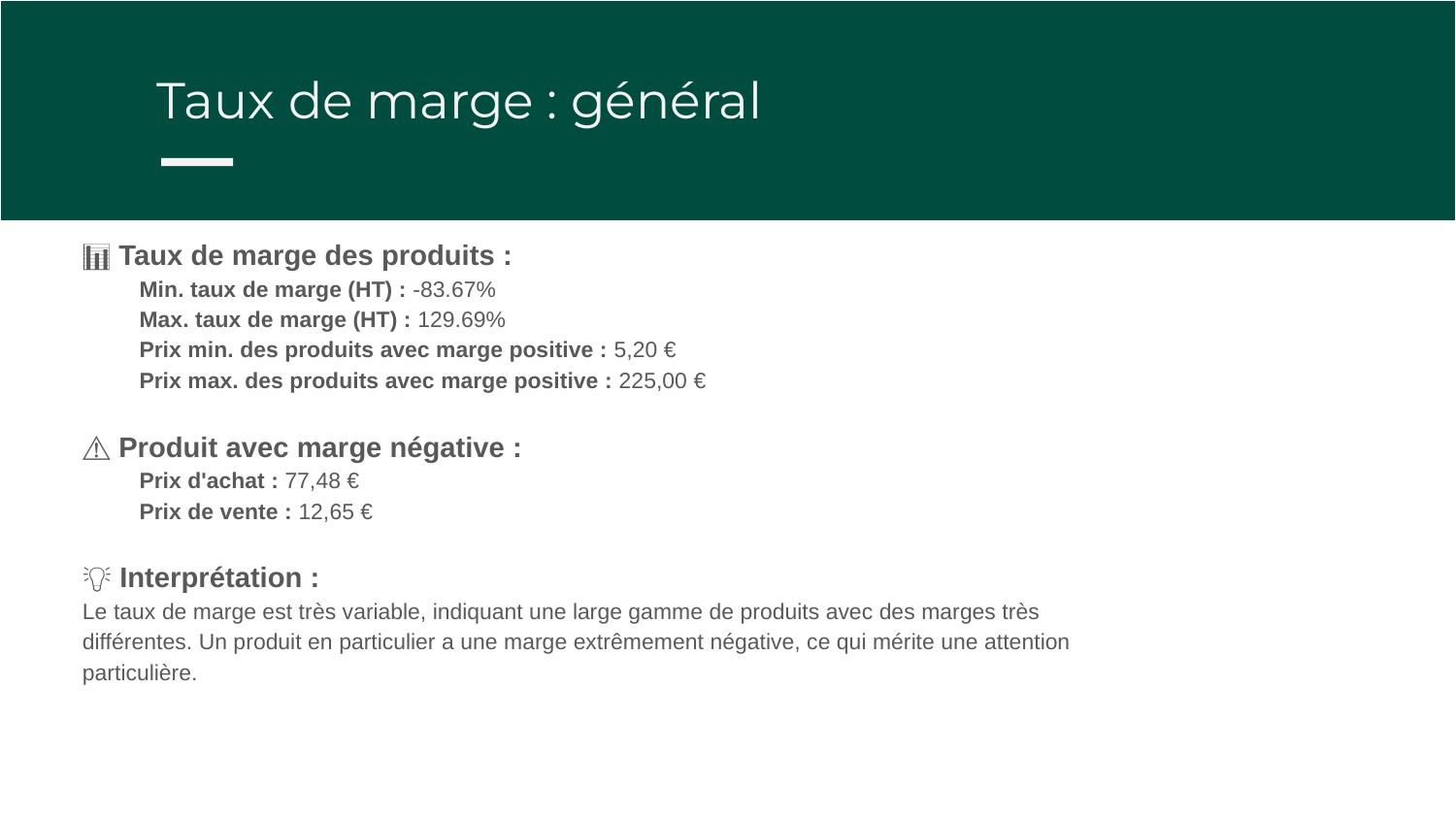

Taux de marge : général

📊 Taux de marge des produits :
         Min. taux de marge (HT) : -83.67%
         Max. taux de marge (HT) : 129.69%
         Prix min. des produits avec marge positive : 5,20 €
         Prix max. des produits avec marge positive : 225,00 €

⚠️ Produit avec marge négative :
         Prix d'achat : 77,48 €
         Prix de vente : 12,65 €

💡 Interprétation :
Le taux de marge est très variable, indiquant une large gamme de produits avec des marges très différentes. Un produit en particulier a une marge extrêmement négative, ce qui mérite une attention particulière.